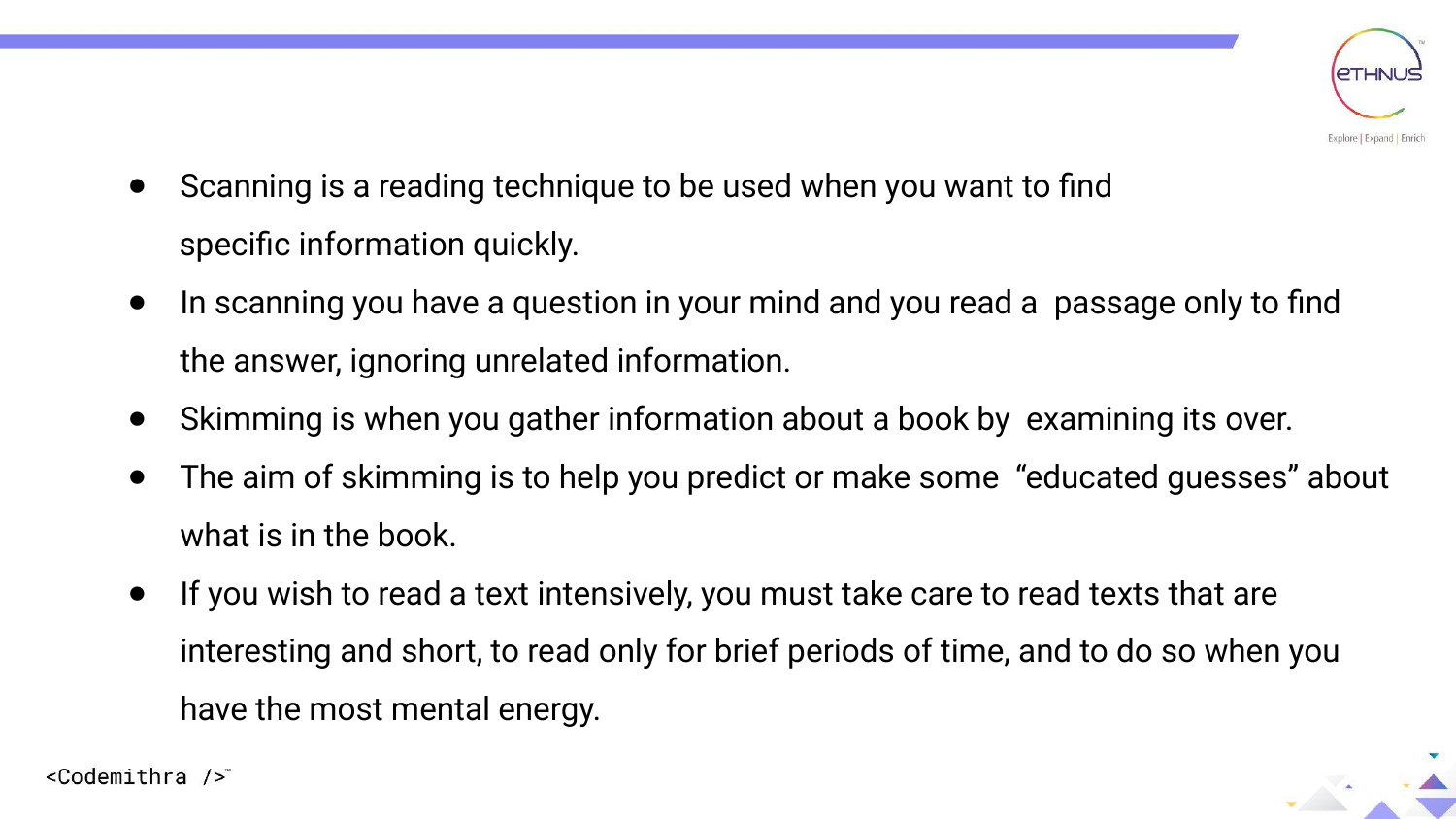

Scanning is a reading technique to be used when you want to find
         specific information quickly.
In scanning you have a question in your mind and you read a  passage only to find the answer, ignoring unrelated information.
Skimming is when you gather information about a book by  examining its over.
The aim of skimming is to help you predict or make some  “educated guesses” about what is in the book.
If you wish to read a text intensively, you must take care to read texts that are interesting and short, to read only for brief periods of time, and to do so when you have the most mental energy.